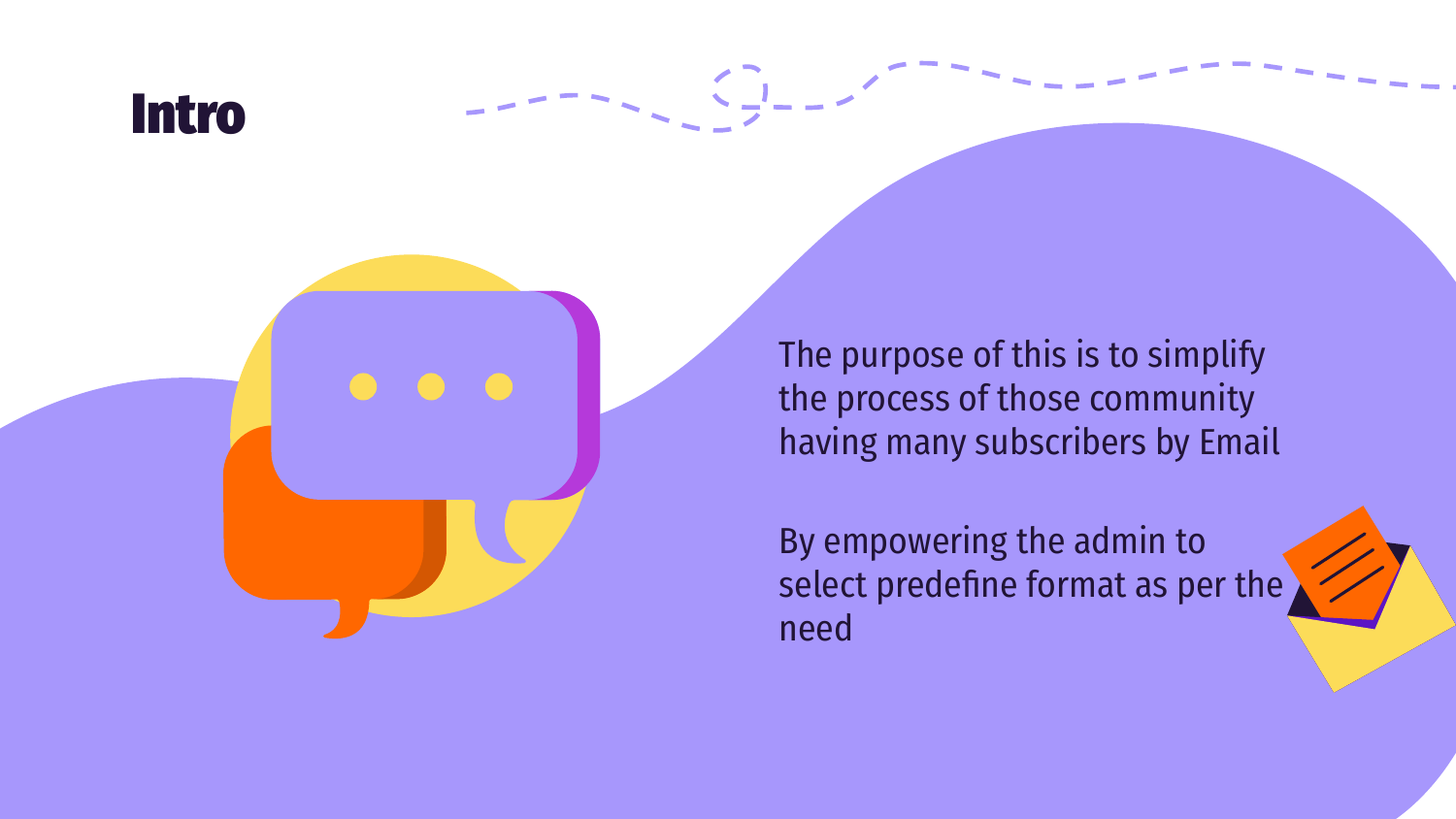

# Intro

The purpose of this is to simplify the process of those community having many subscribers by Email
By empowering the admin to select predefine format as per the need